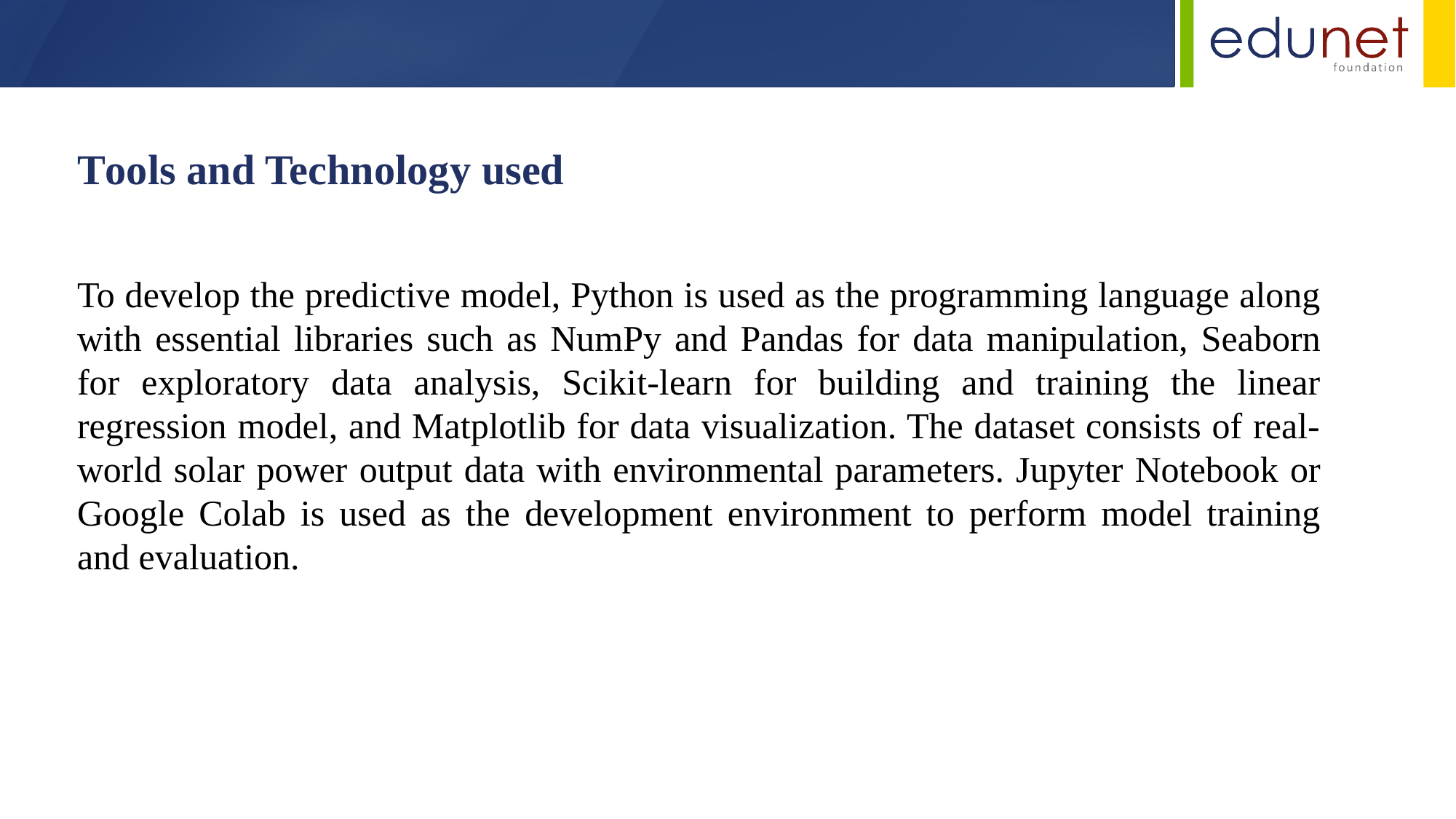

Tools and Technology used
To develop the predictive model, Python is used as the programming language along with essential libraries such as NumPy and Pandas for data manipulation, Seaborn for exploratory data analysis, Scikit-learn for building and training the linear regression model, and Matplotlib for data visualization. The dataset consists of real-world solar power output data with environmental parameters. Jupyter Notebook or Google Colab is used as the development environment to perform model training and evaluation.